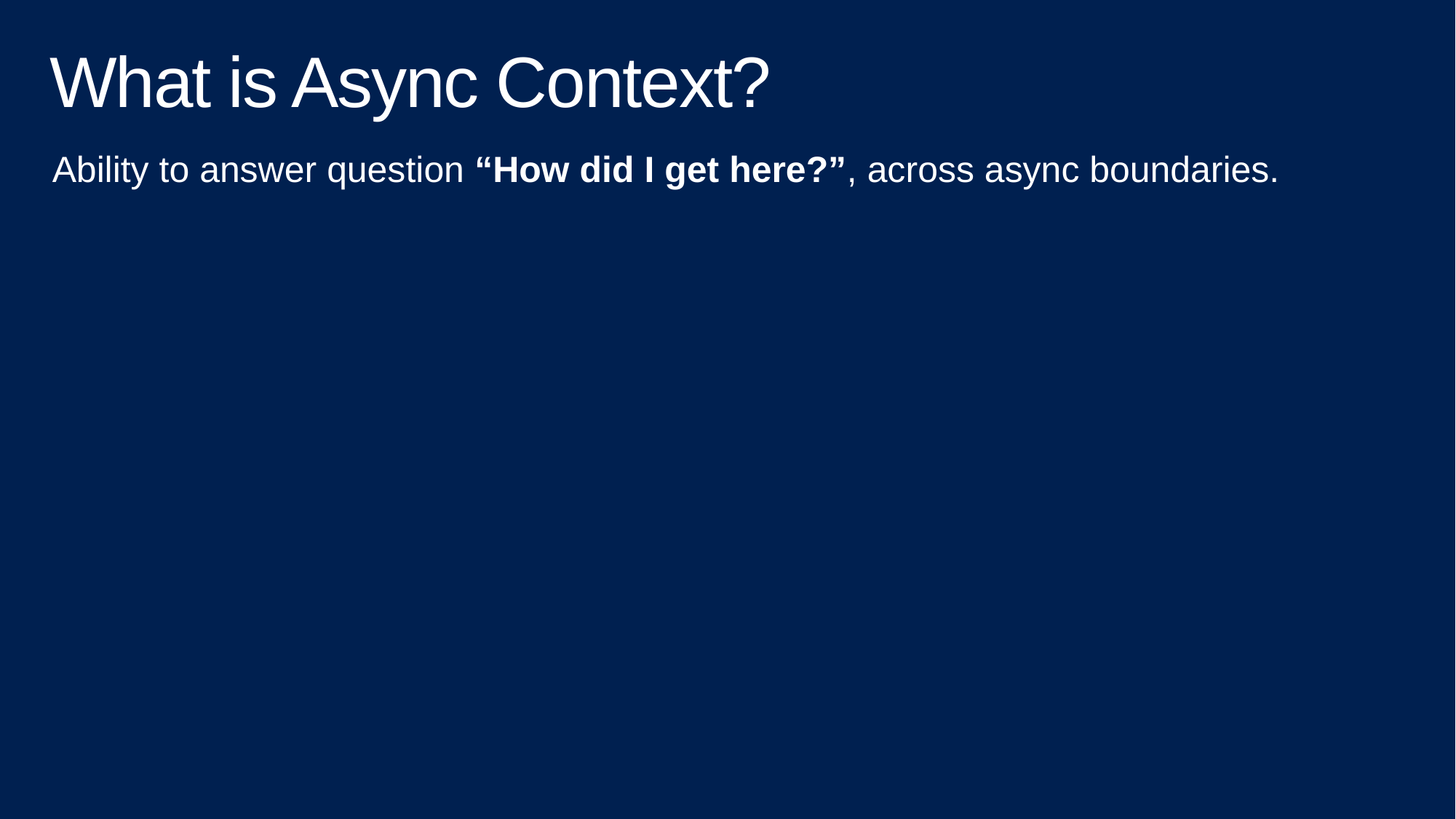

# What is Async Context?
Ability to answer question “How did I get here?”, across async boundaries.